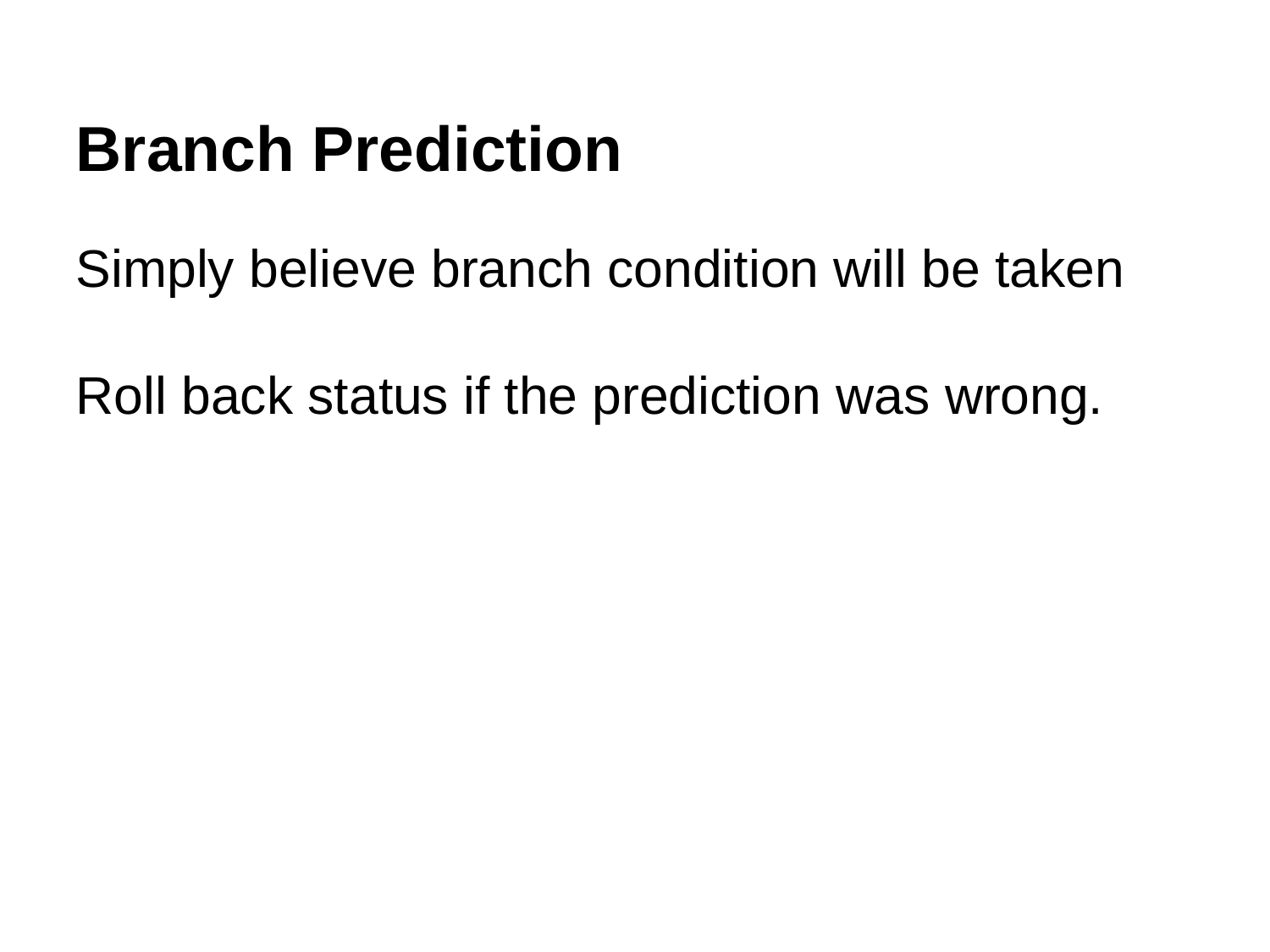

Branch Prediction
Simply believe branch condition will be taken

Roll back status if the prediction was wrong.